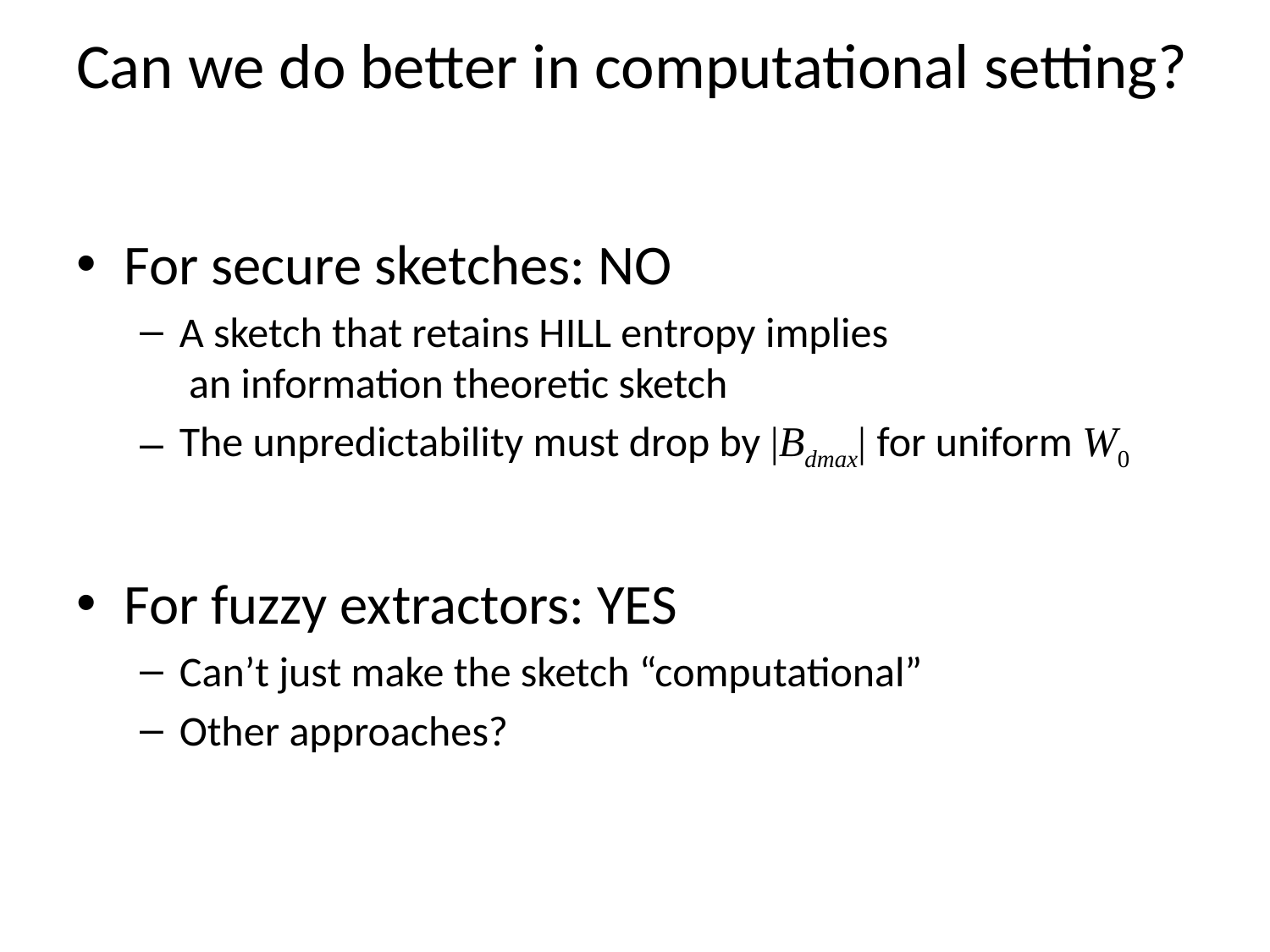

# Can we do better in computational setting?
For secure sketches: NO
A sketch that retains HILL entropy implies
 an information theoretic sketch
The unpredictability must drop by |Bdmax| for uniform W0

For fuzzy extractors: YES
Can’t just make the sketch “computational”
Other approaches?